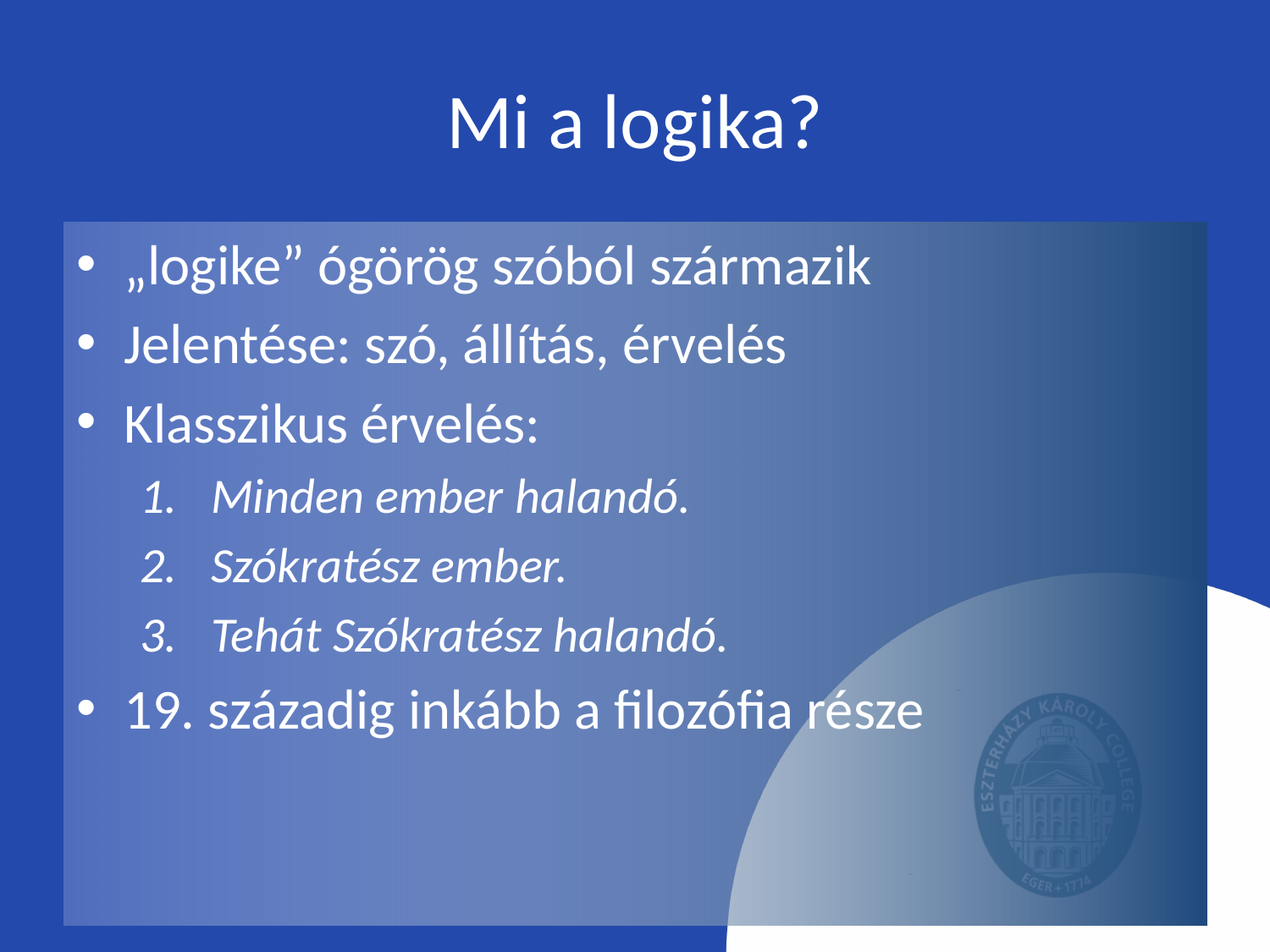

# Mi a logika?
„logike” ógörög szóból származik
Jelentése: szó, állítás, érvelés
Klasszikus érvelés:
Minden ember halandó.
Szókratész ember.
Tehát Szókratész halandó.
19. századig inkább a filozófia része